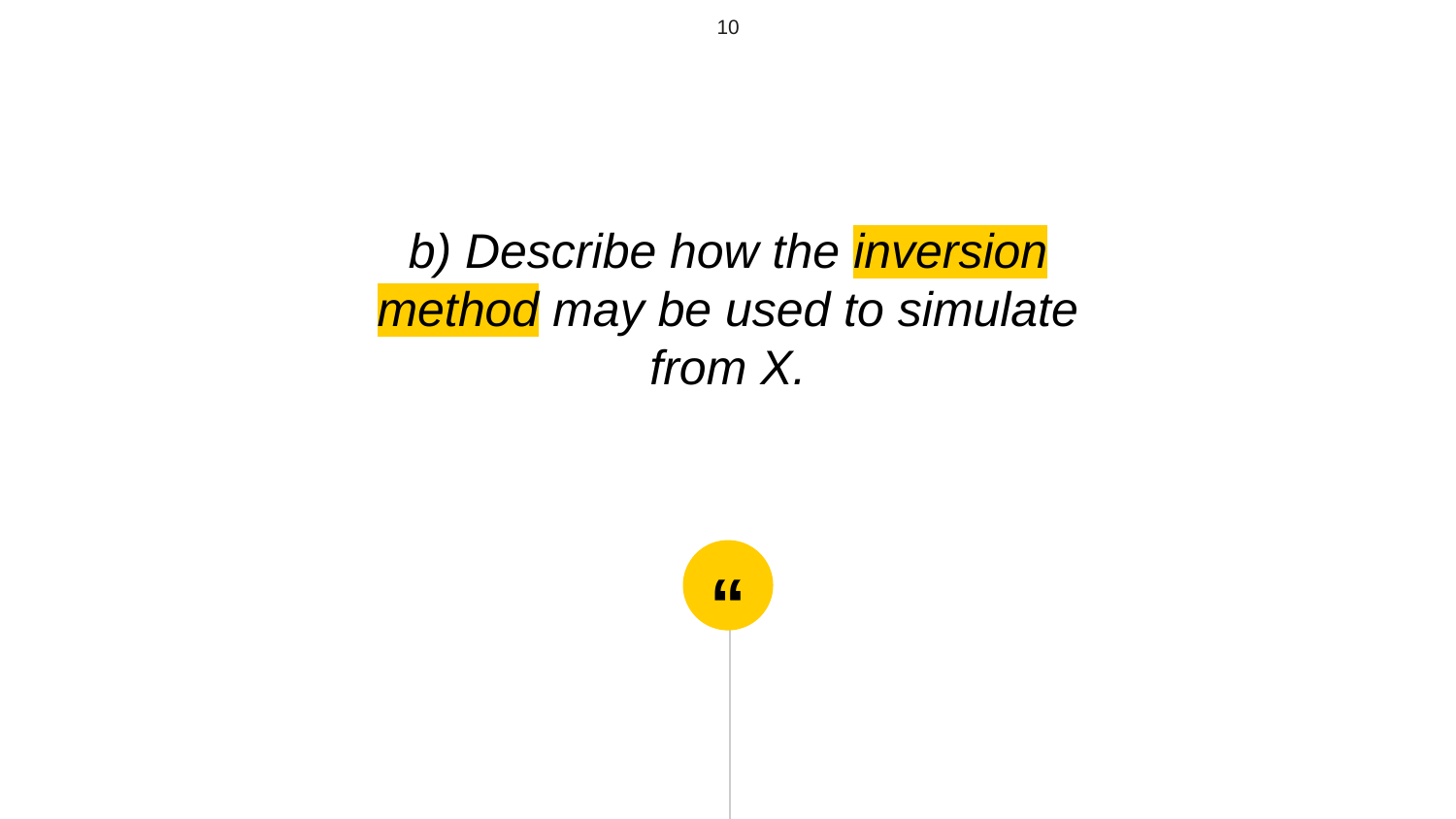

10
b) Describe how the inversion method may be used to simulate from X.